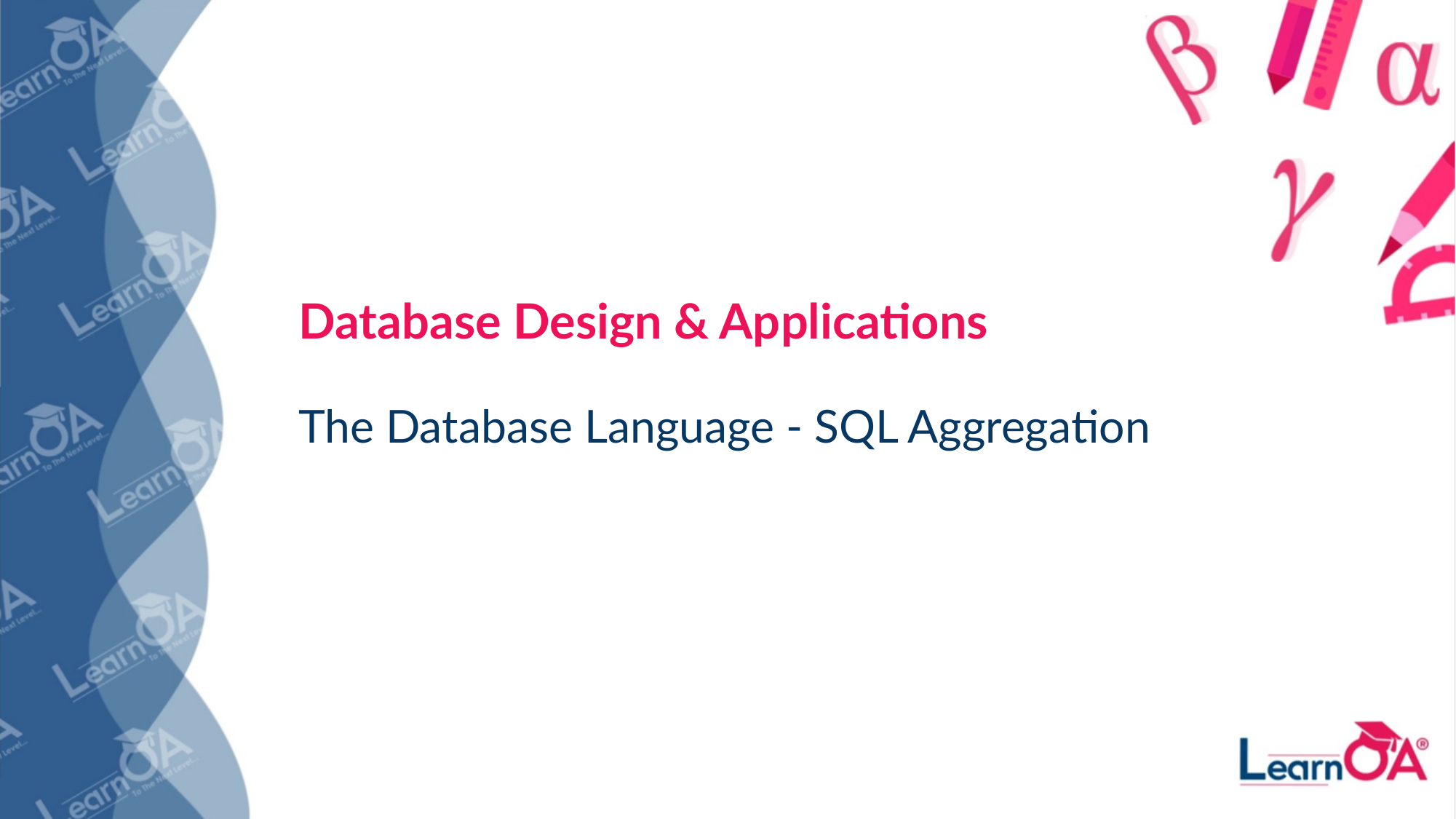

Database Design & Applications
The Database Language - SQL Aggregation